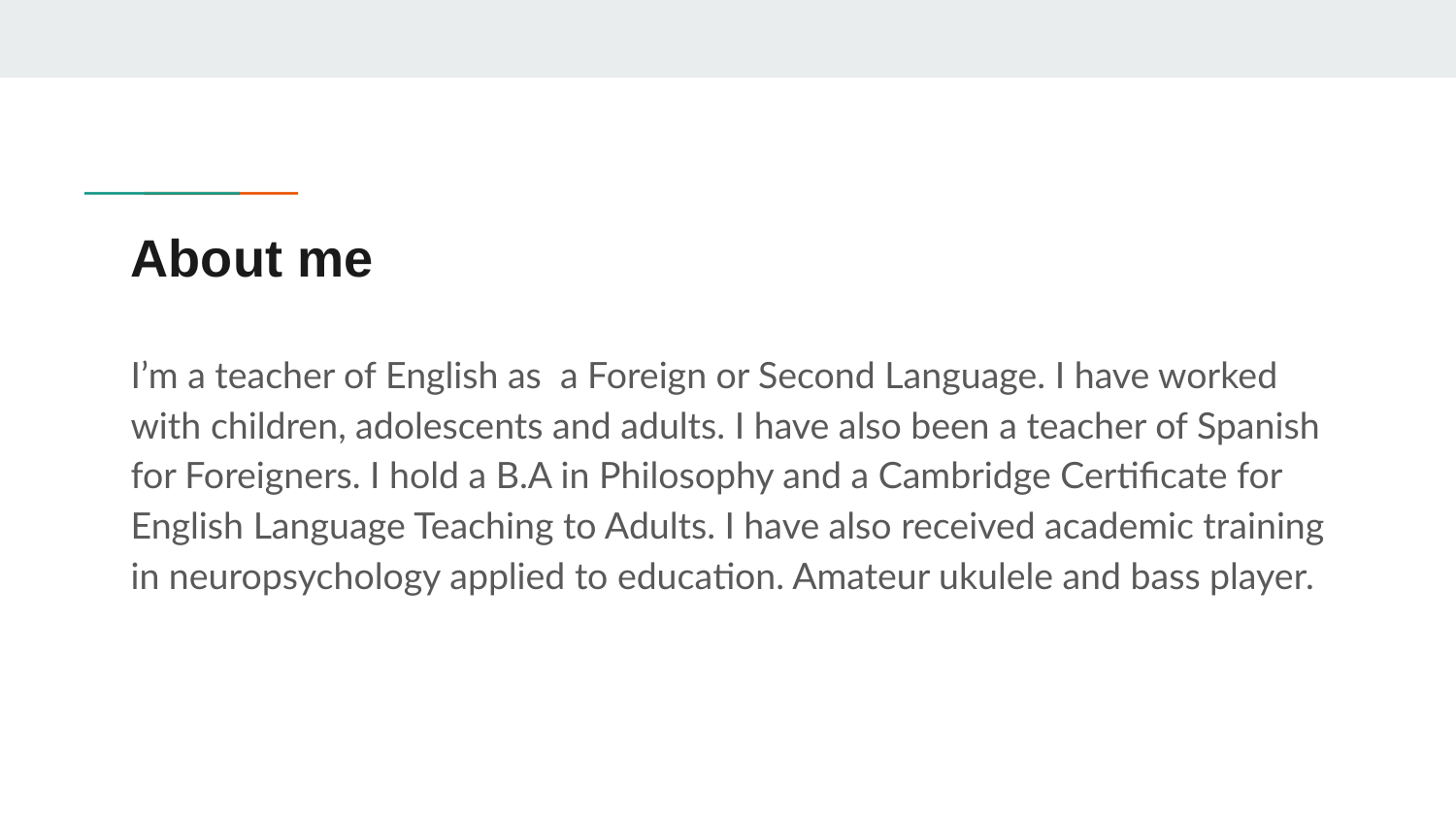

# About me
I’m a teacher of English as  a Foreign or Second Language. I have worked with children, adolescents and adults. I have also been a teacher of Spanish for Foreigners. I hold a B.A in Philosophy and a Cambridge Certificate for English Language Teaching to Adults. I have also received academic training in neuropsychology applied to education. Amateur ukulele and bass player.